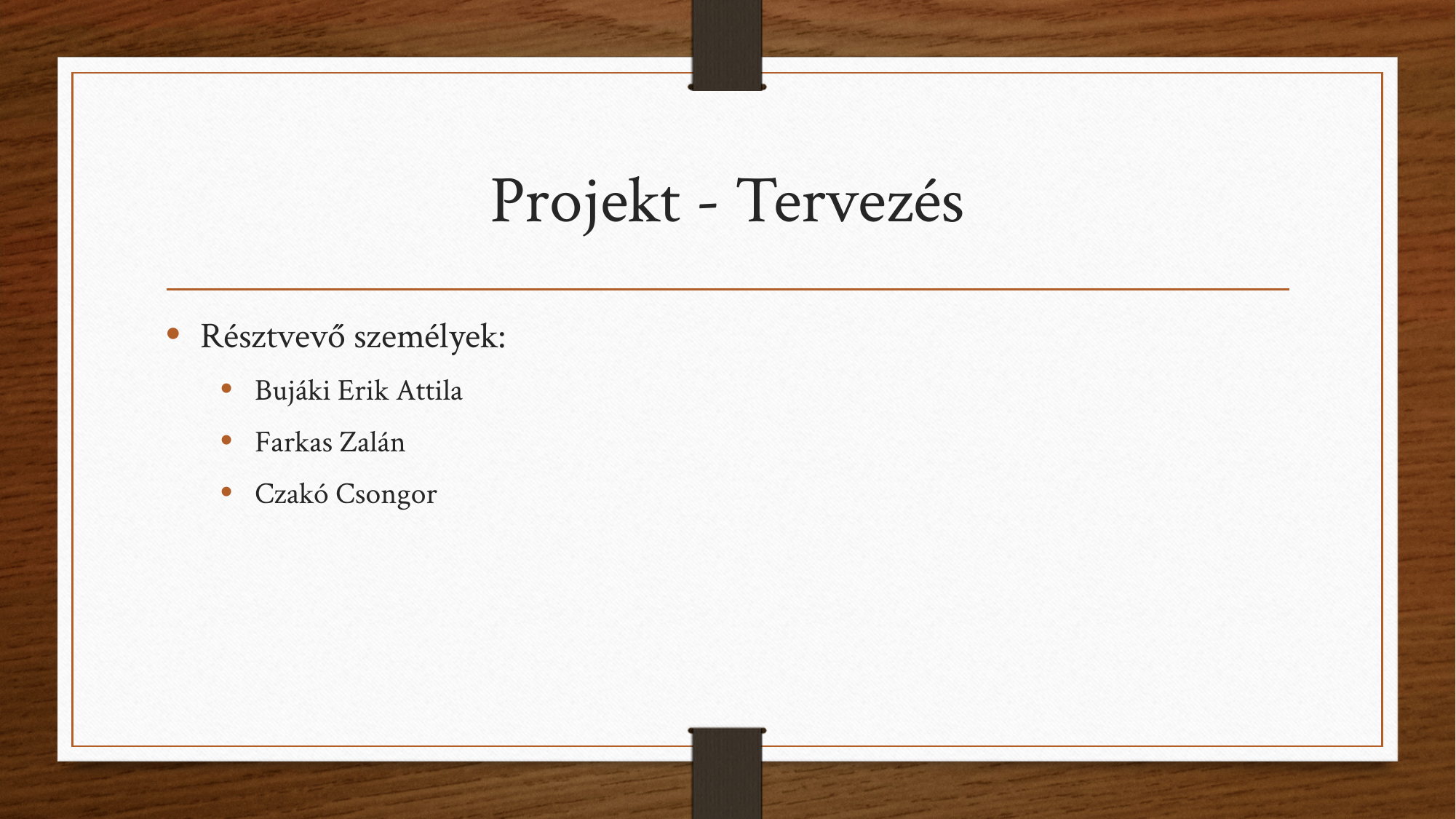

# Projekt - Tervezés
Résztvevő személyek:
Bujáki Erik Attila
Farkas Zalán
Czakó Csongor